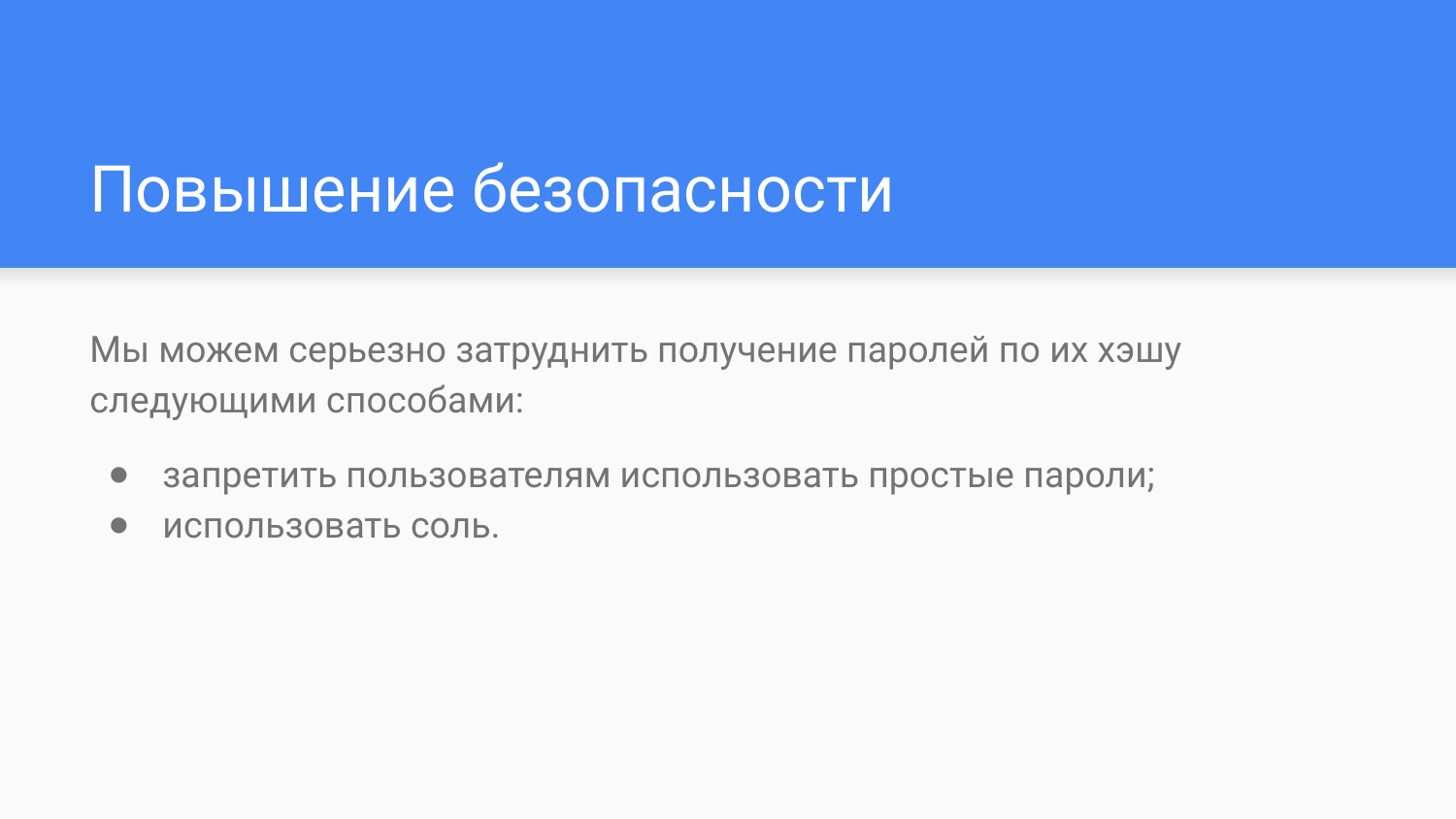

# Повышение безопасности
Мы можем серьезно затруднить получение паролей по их хэшу следующими способами:
запретить пользователям использовать простые пароли;
использовать соль.